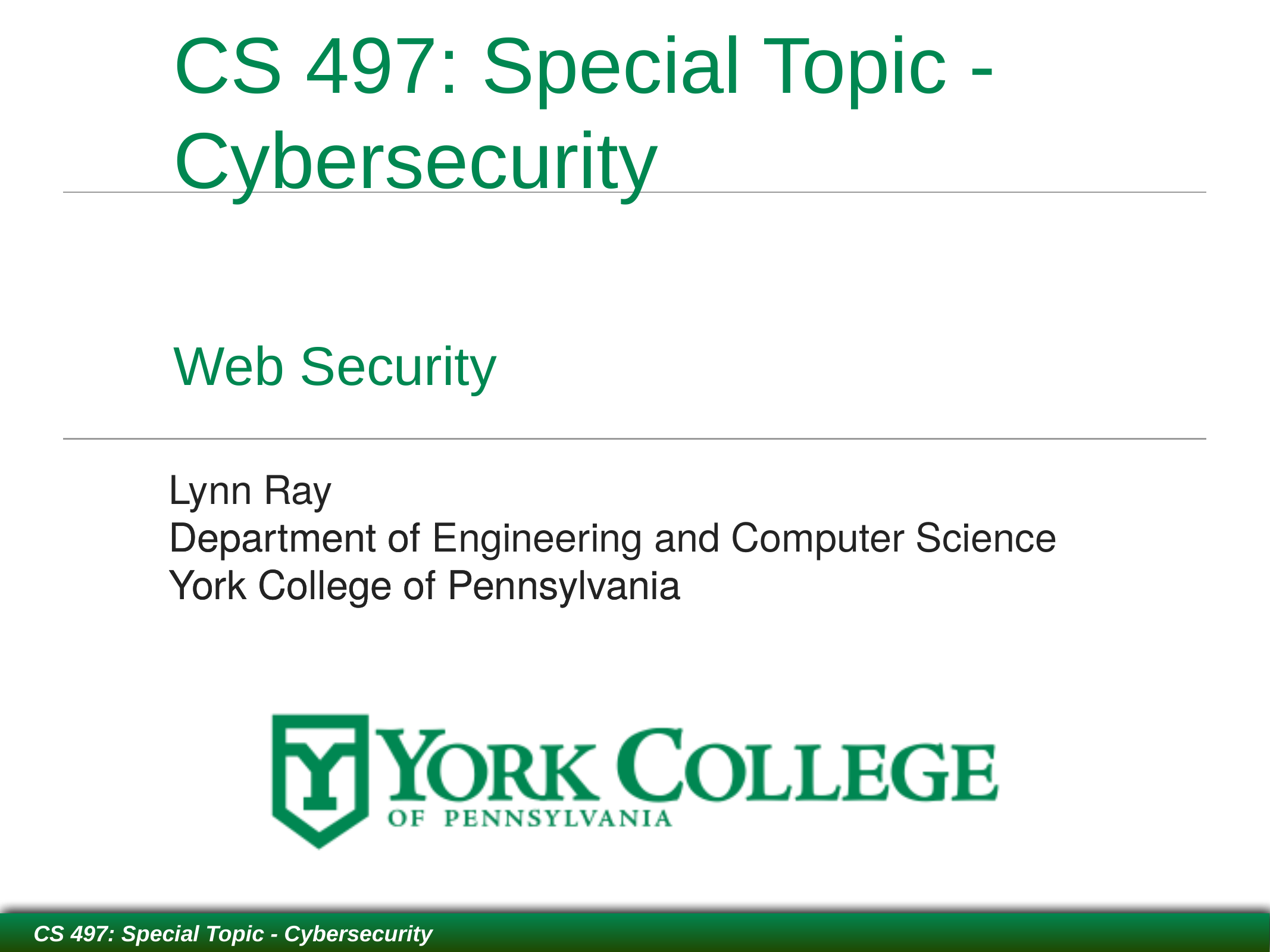

Web Security

Department of
York College of Pennsylvania